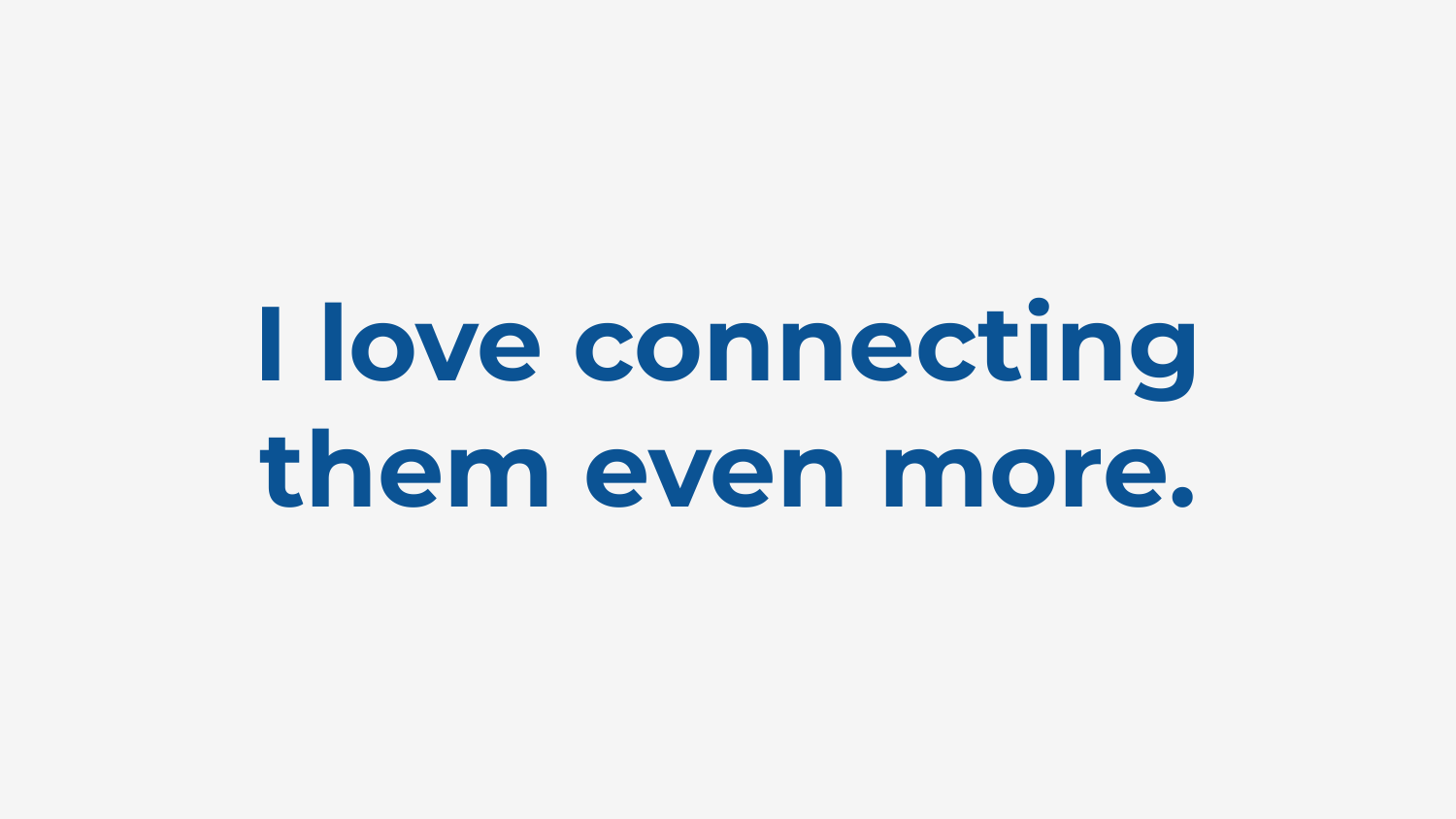

# I love connecting them even more.